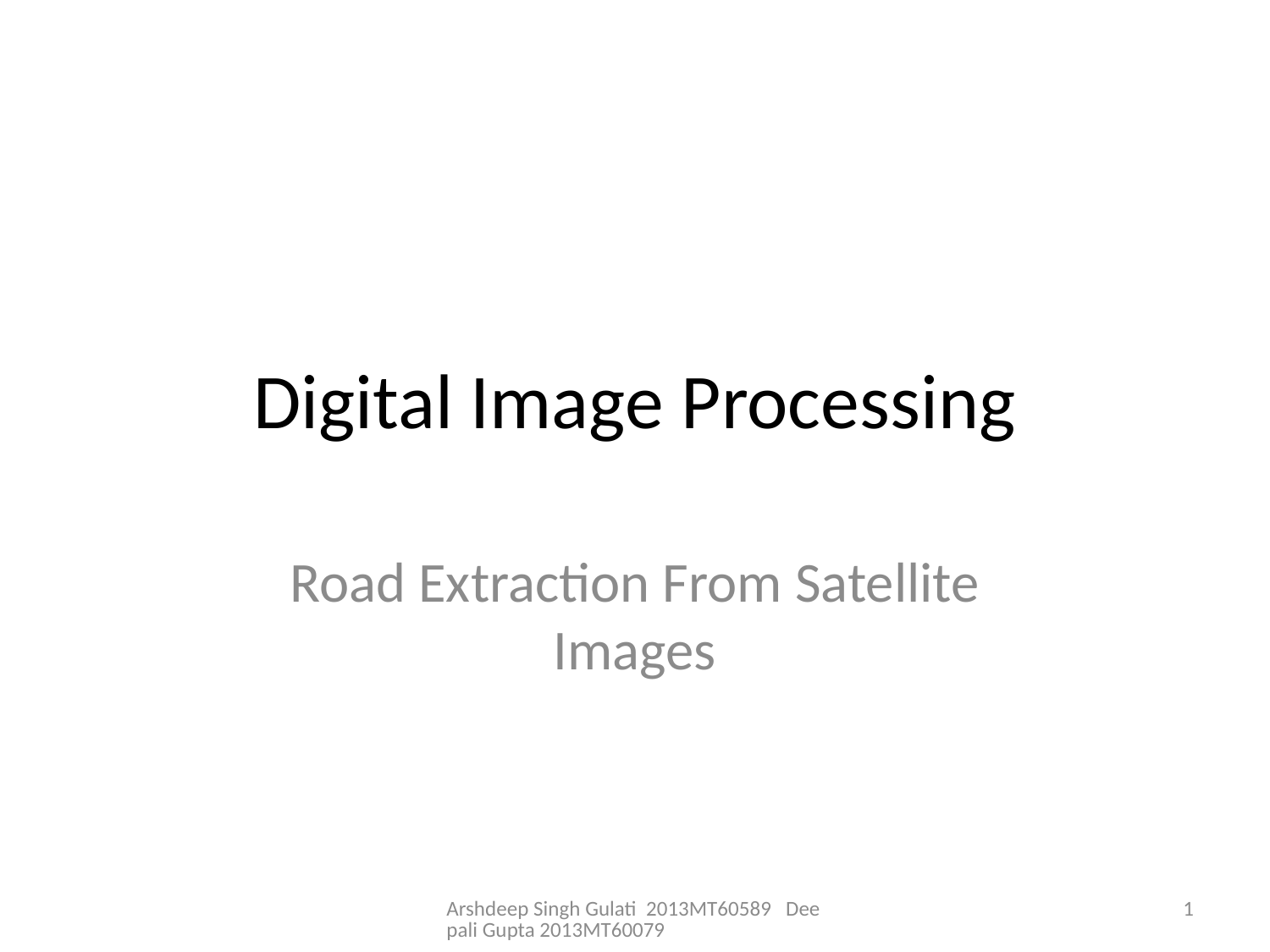

# Digital Image Processing
Road Extraction From Satellite Images
Arshdeep Singh Gulati  2013MT60589   Deepali Gupta 2013MT60079
1